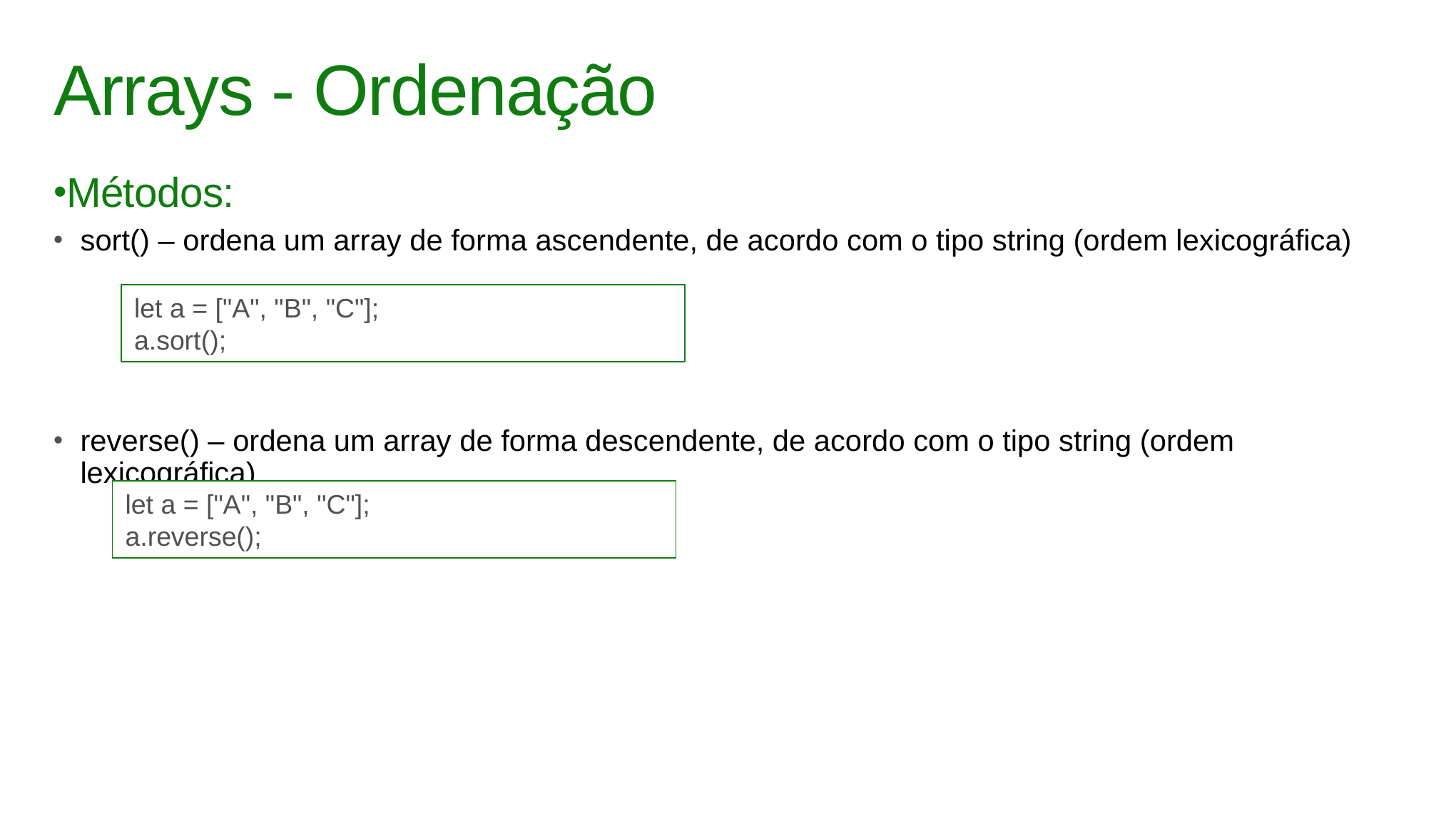

# Arrays - Ordenação
Métodos:
sort() – ordena um array de forma ascendente, de acordo com o tipo string (ordem lexicográfica)

reverse() – ordena um array de forma descendente, de acordo com o tipo string (ordem lexicográfica)

let a = ["A", "B", "C"];
a.sort();
let a = ["A", "B", "C"];
a.reverse();